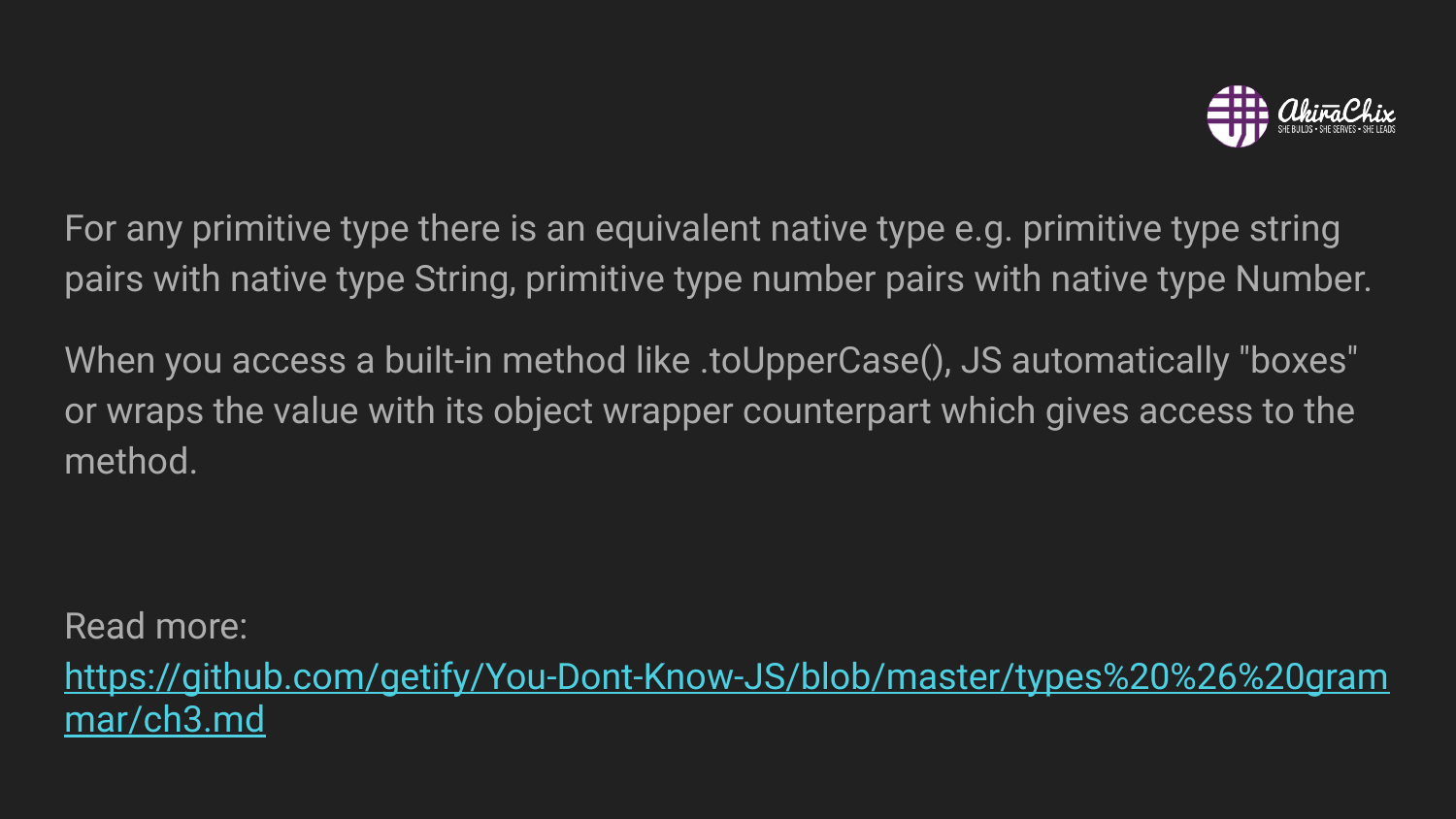

#
For any primitive type there is an equivalent native type e.g. primitive type string pairs with native type String, primitive type number pairs with native type Number.
When you access a built-in method like .toUpperCase(), JS automatically "boxes" or wraps the value with its object wrapper counterpart which gives access to the method.

Read more: https://github.com/getify/You-Dont-Know-JS/blob/master/types%20%26%20grammar/ch3.md